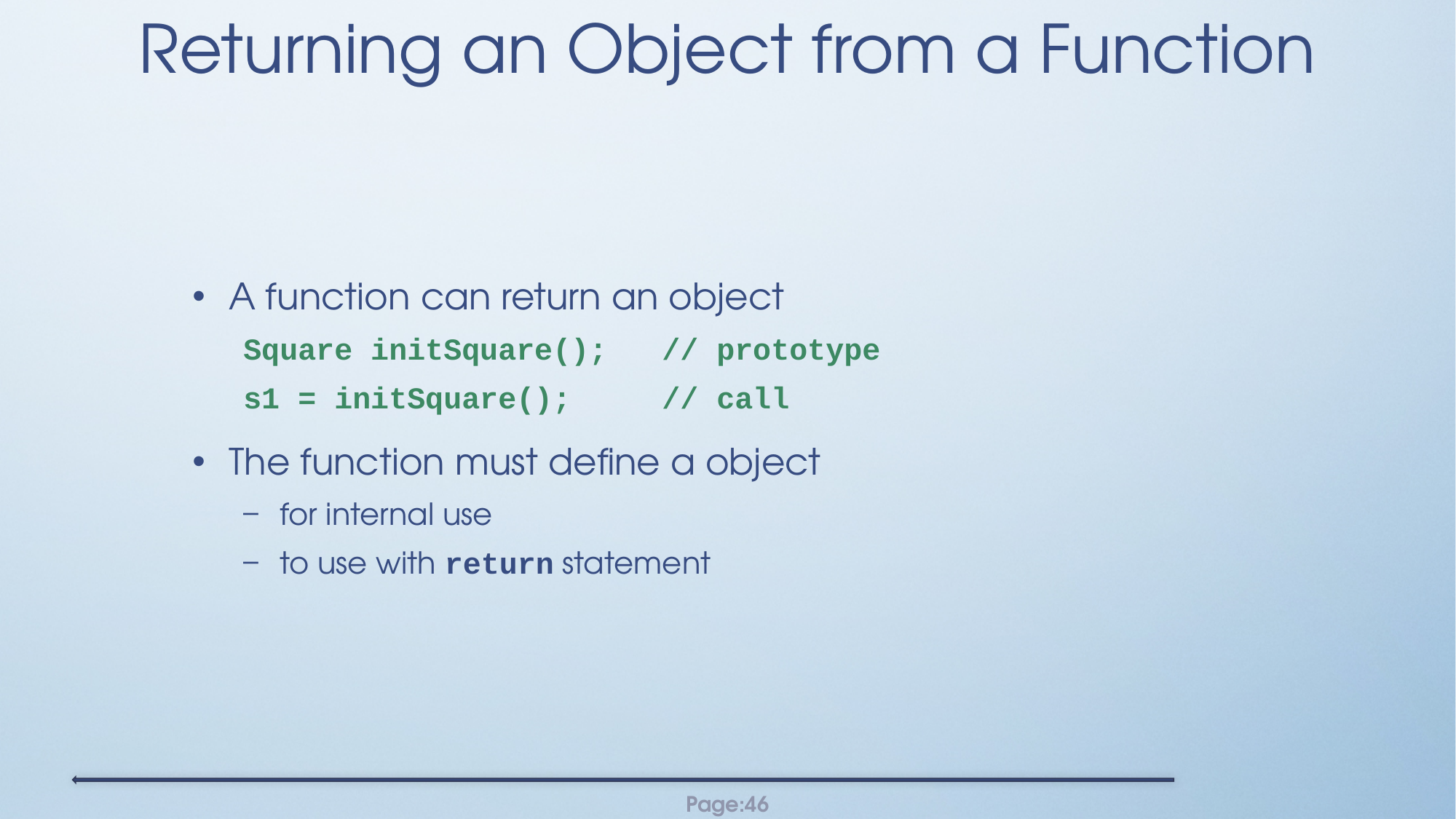

# Returning an Object from a Function
A function can return an object
Square initSquare();   // prototype
s1 = initSquare();     // call
The function must define a object
for internal use
to use with return statement